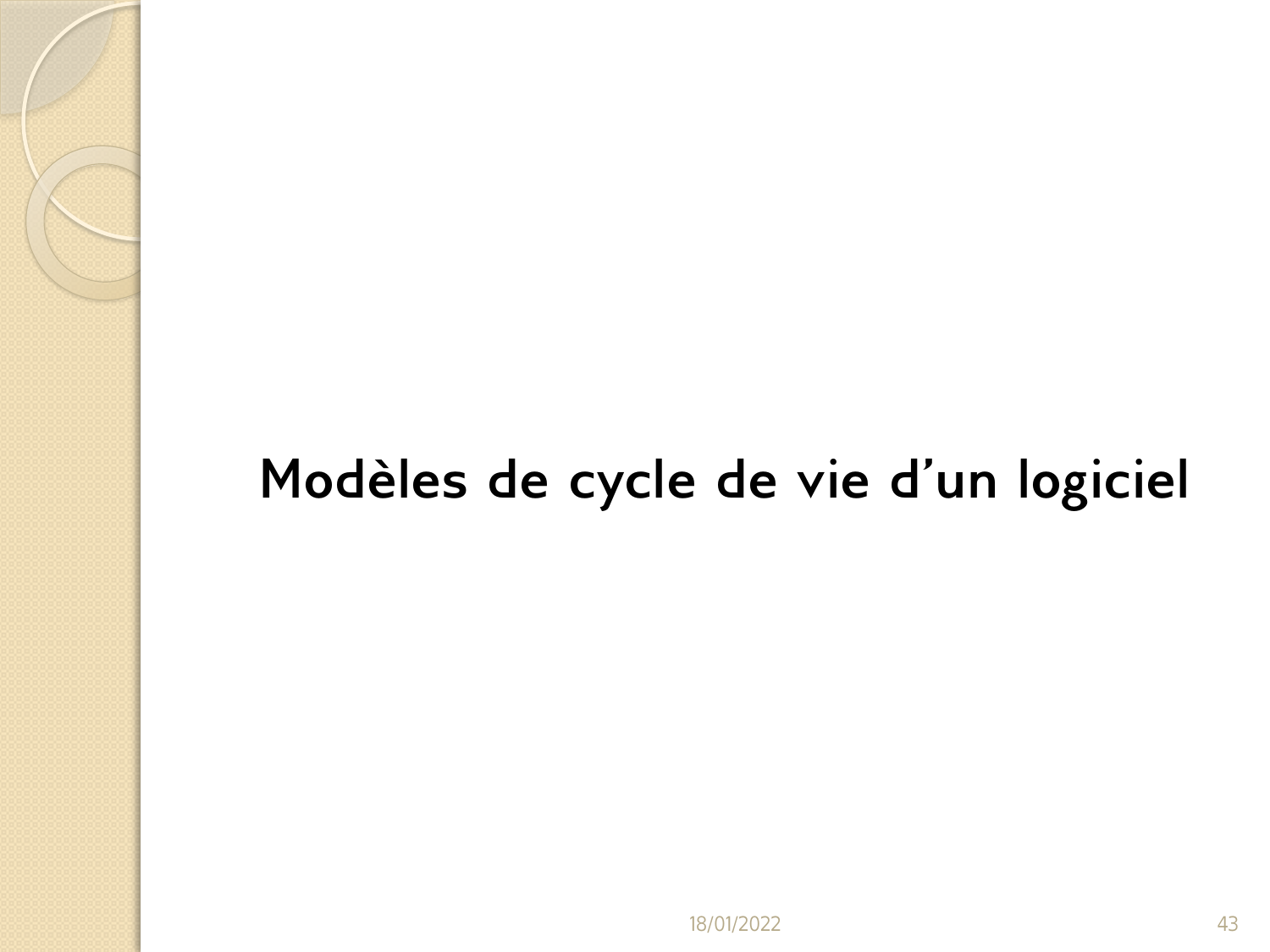

#

Modèles de cycle de vie d’un logiciel
18/01/2022

43